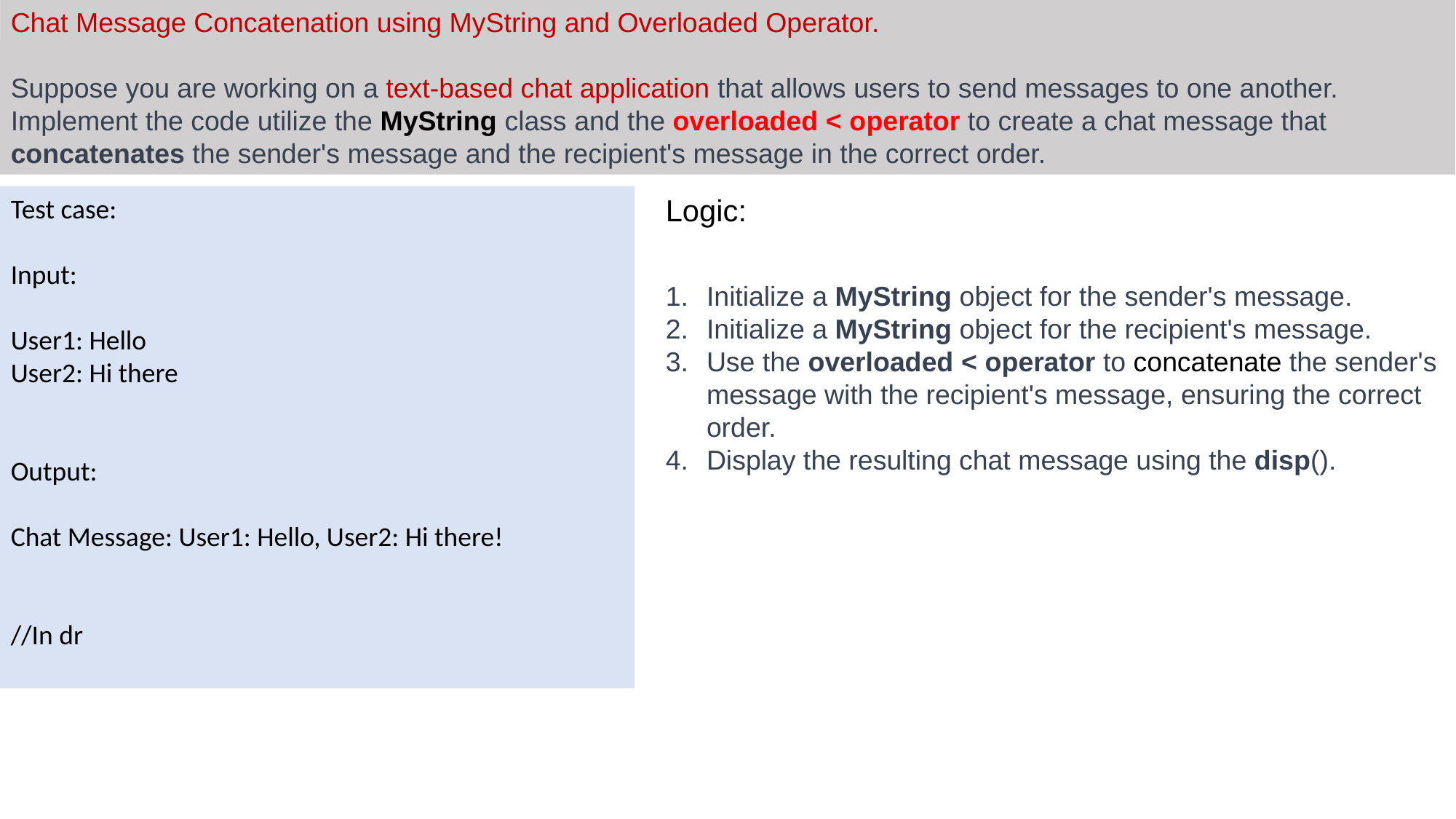

Chat Message Concatenation using MyString and Overloaded Operator.

Suppose you are working on a text-based chat application that allows users to send messages to one another.
Implement the code utilize the MyString class and the overloaded < operator to create a chat message that concatenates the sender's message and the recipient's message in the correct order.

Test case:

Input:

User1: Hello
User2: Hi there

Output:

Chat Message: User1: Hello, User2: Hi there!

//In dr

Logic:

Initialize a MyString object for the sender's message.
Initialize a MyString object for the recipient's message.
Use the overloaded < operator to concatenate the sender's message with the recipient's message, ensuring the correct order.
Display the resulting chat message using the disp().